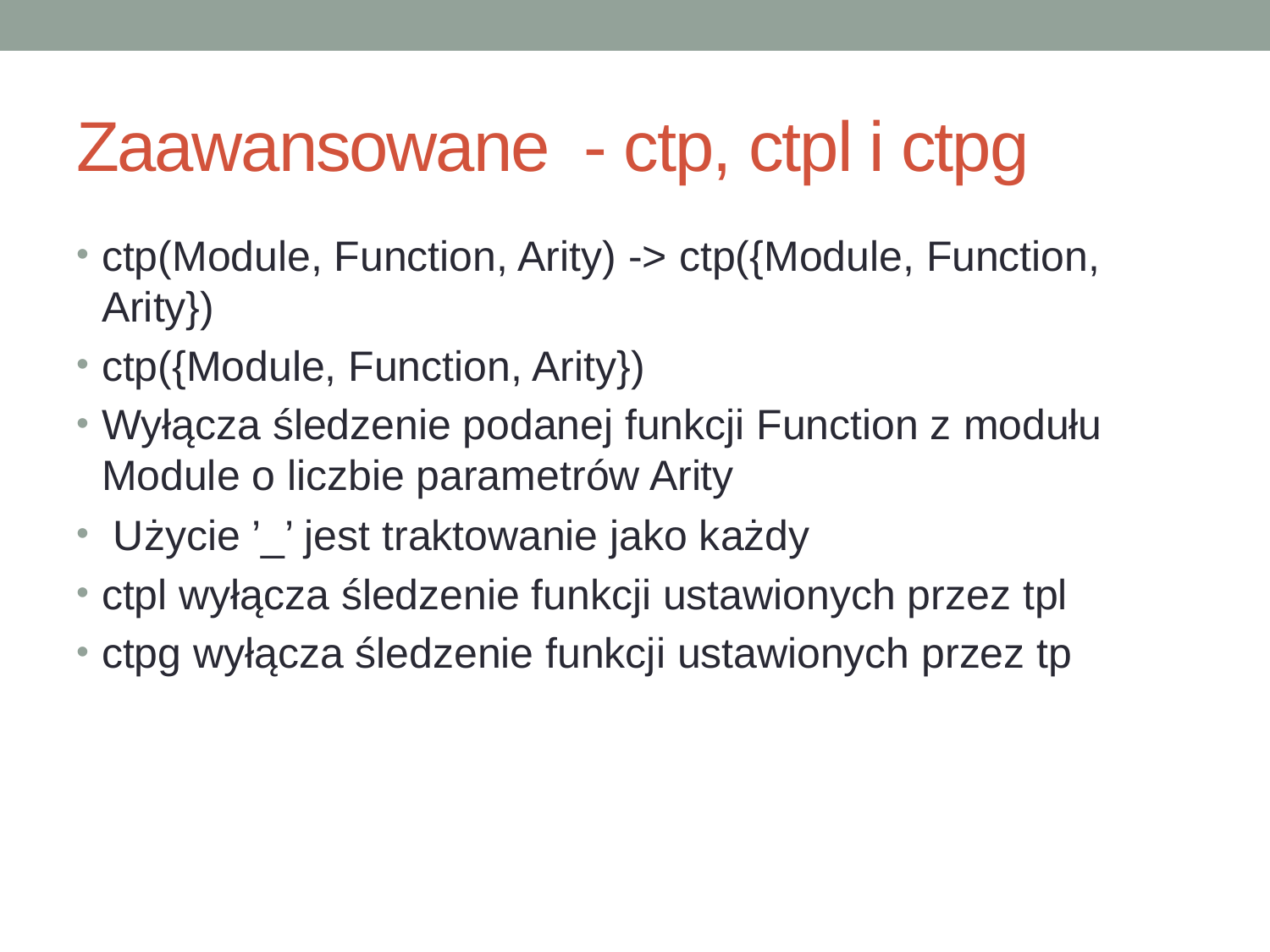

# Zaawansowane  - ctp, ctpl i ctpg
ctp(Module, Function, Arity) -> ctp({Module, Function, Arity})
ctp({Module, Function, Arity})
Wyłącza śledzenie podanej funkcji Function z modułu Module o liczbie parametrów Arity
 Użycie ’_’ jest traktowanie jako każdy
ctpl wyłącza śledzenie funkcji ustawionych przez tpl
ctpg wyłącza śledzenie funkcji ustawionych przez tp